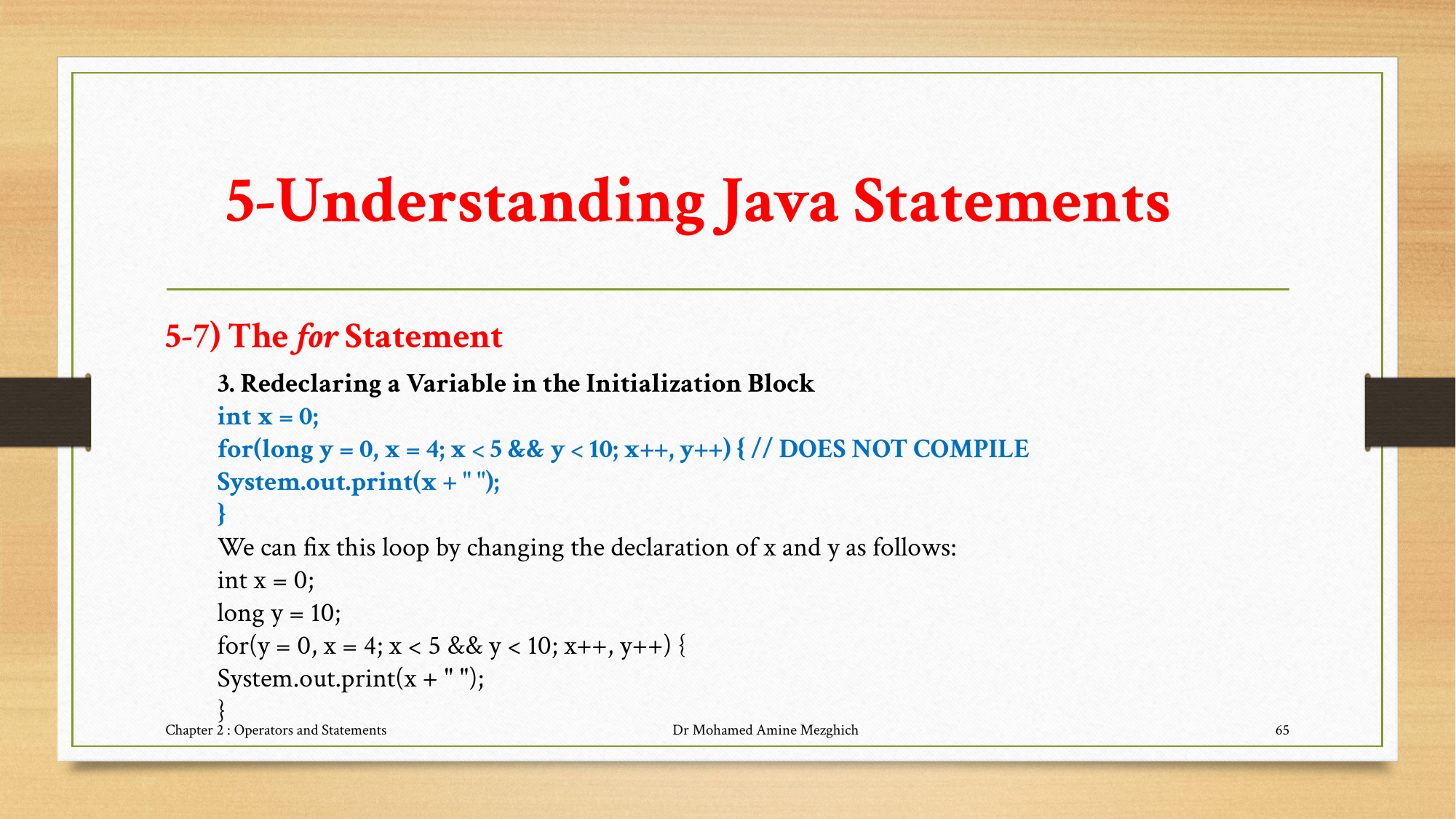

# 5-Understanding Java Statements
5-7) The for Statement
3. Redeclaring a Variable in the Initialization Block
int x = 0;
for(long y = 0, x = 4; x < 5 && y < 10; x++, y++) { // DOES NOT COMPILE
System.out.print(x + " ");
}
We can fix this loop by changing the declaration of x and y as follows:
int x = 0;
long y = 10;
for(y = 0, x = 4; x < 5 && y < 10; x++, y++) {
System.out.print(x + " ");
}
Chapter 2 : Operators and Statements                                                                                   Dr Mohamed Amine Mezghich
65